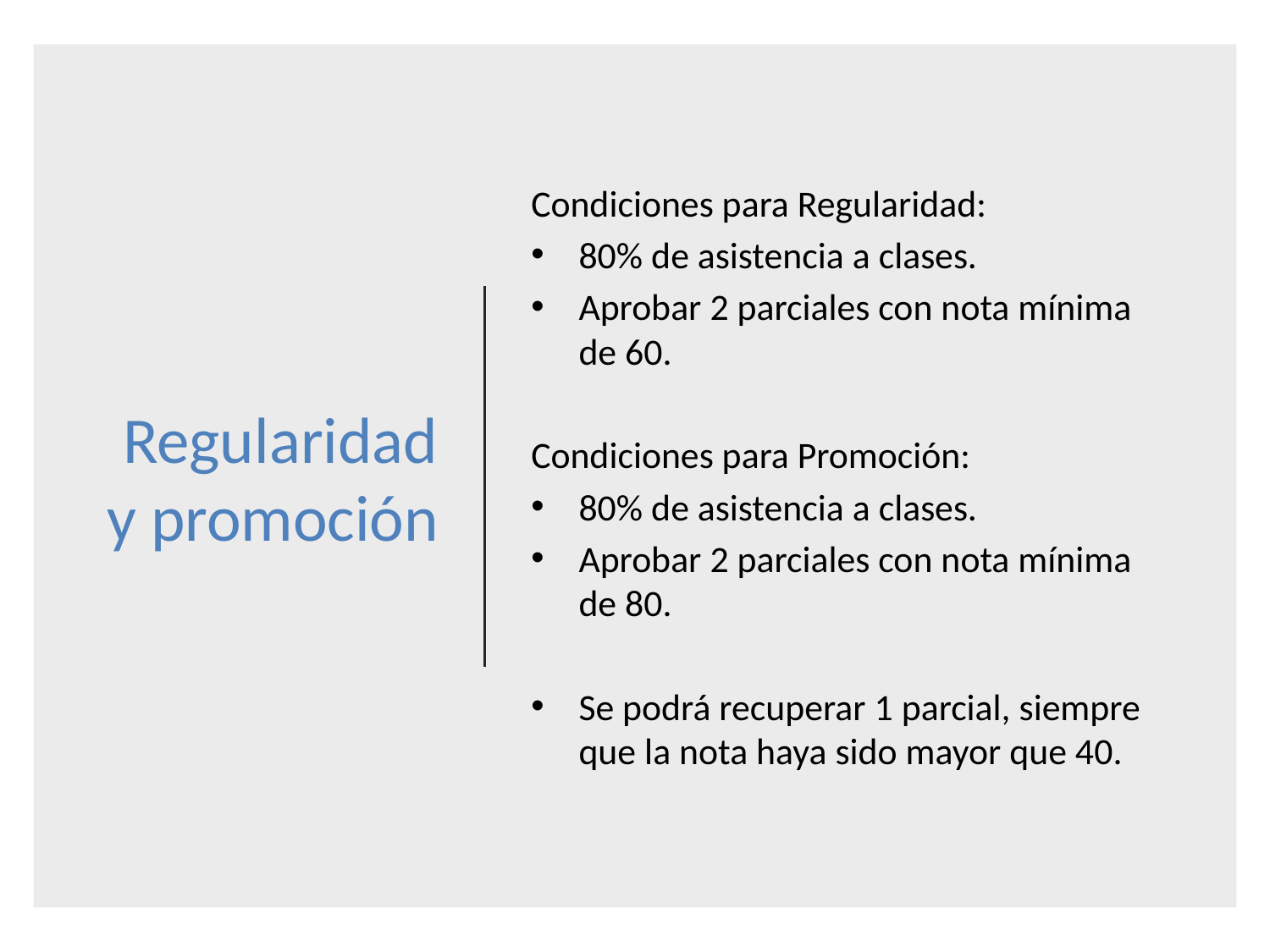

# Regularidad y promoción
Condiciones para Regularidad:
80% de asistencia a clases.
Aprobar 2 parciales con nota mínima de 60.

Condiciones para Promoción:
80% de asistencia a clases.
Aprobar 2 parciales con nota mínima de 80.

Se podrá recuperar 1 parcial, siempre que la nota haya sido mayor que 40.